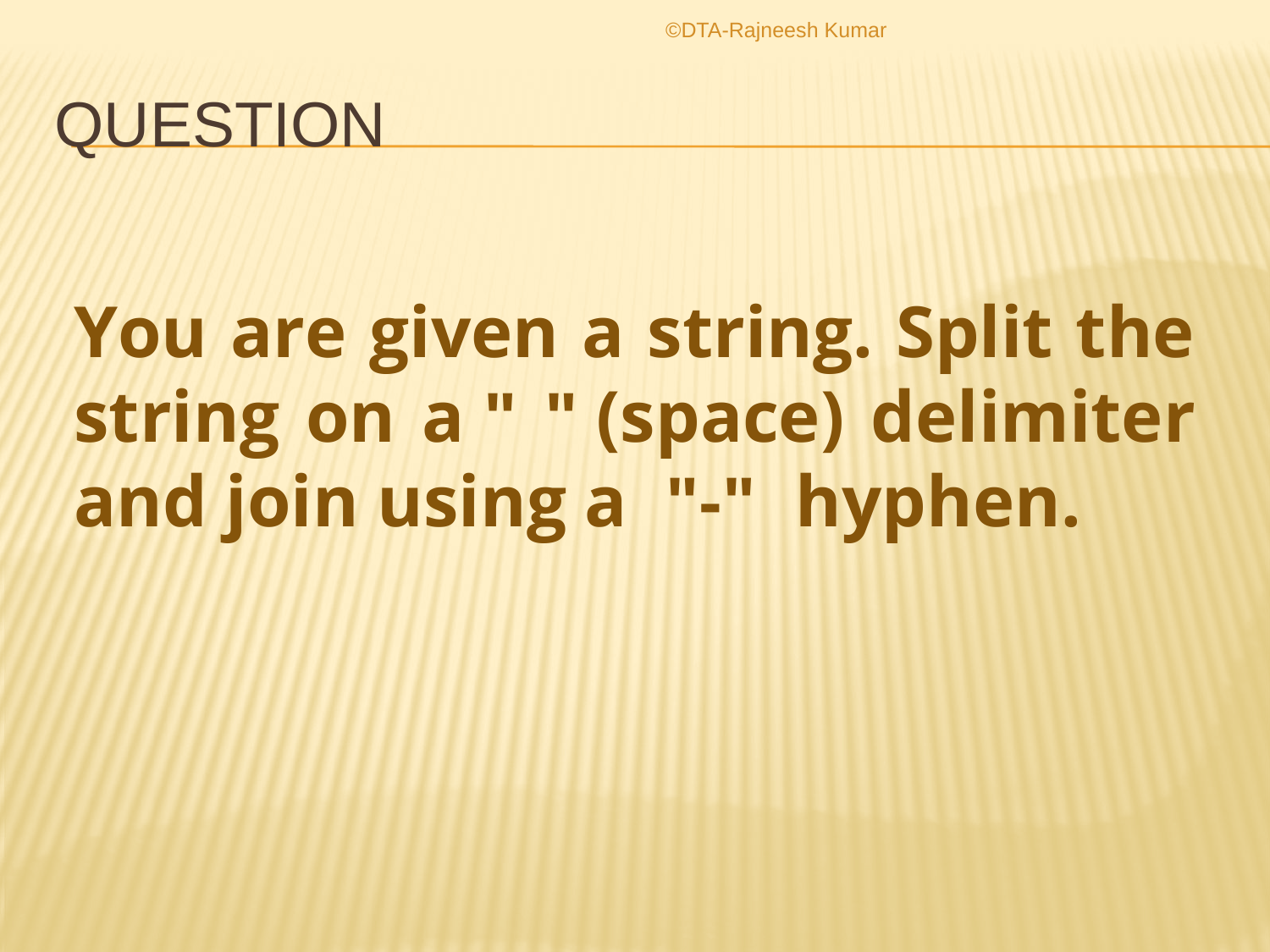

©DTA-Rajneesh Kumar
# qUESTION
You are given a string. Split the string on a " " (space) delimiter and join using a  "-"  hyphen.